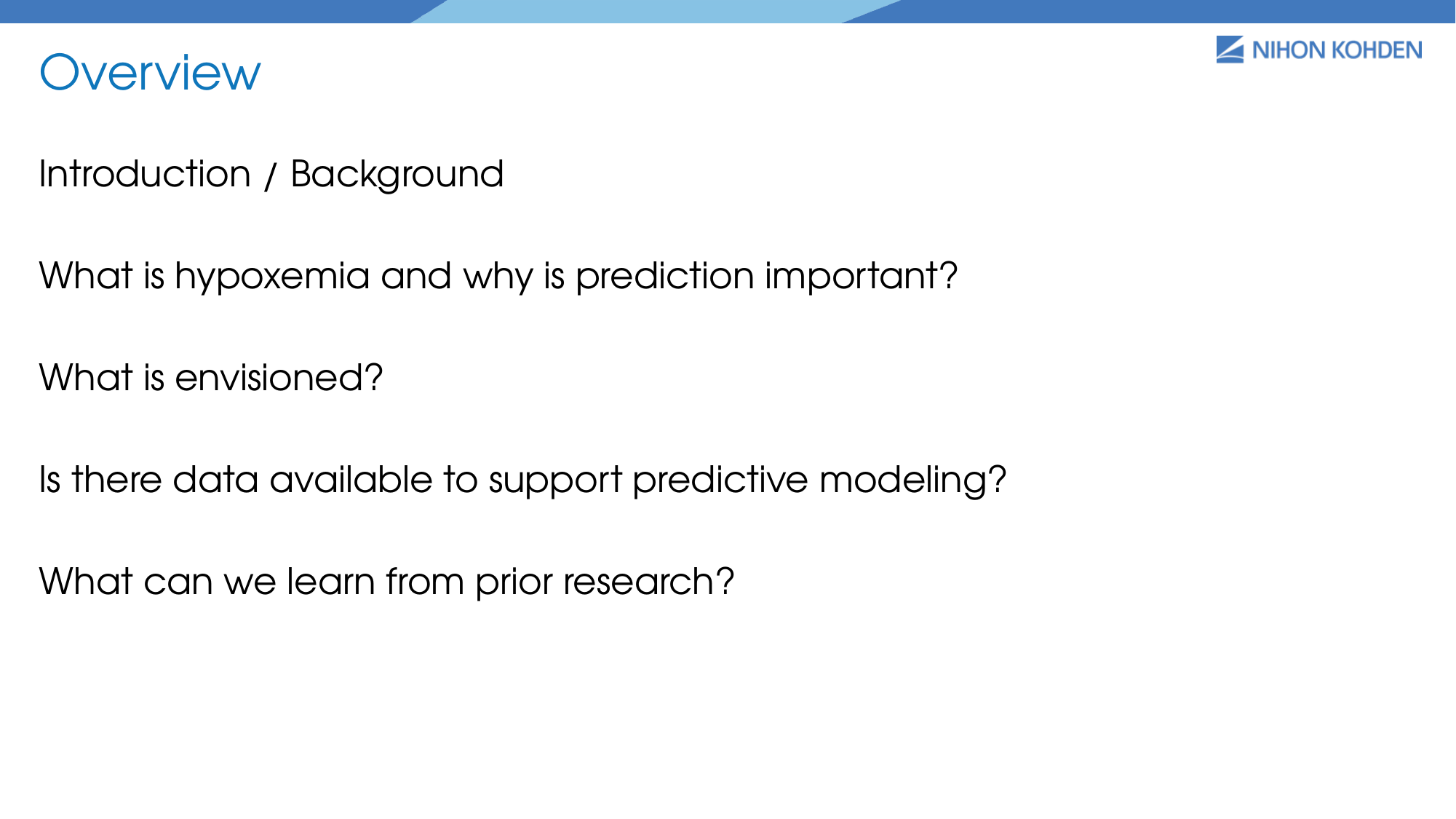

Overview
Introduction / Background

What is hypoxemia and why is prediction important?

What is envisioned?

Is there data available to support predictive modeling?

What can we learn from prior research?